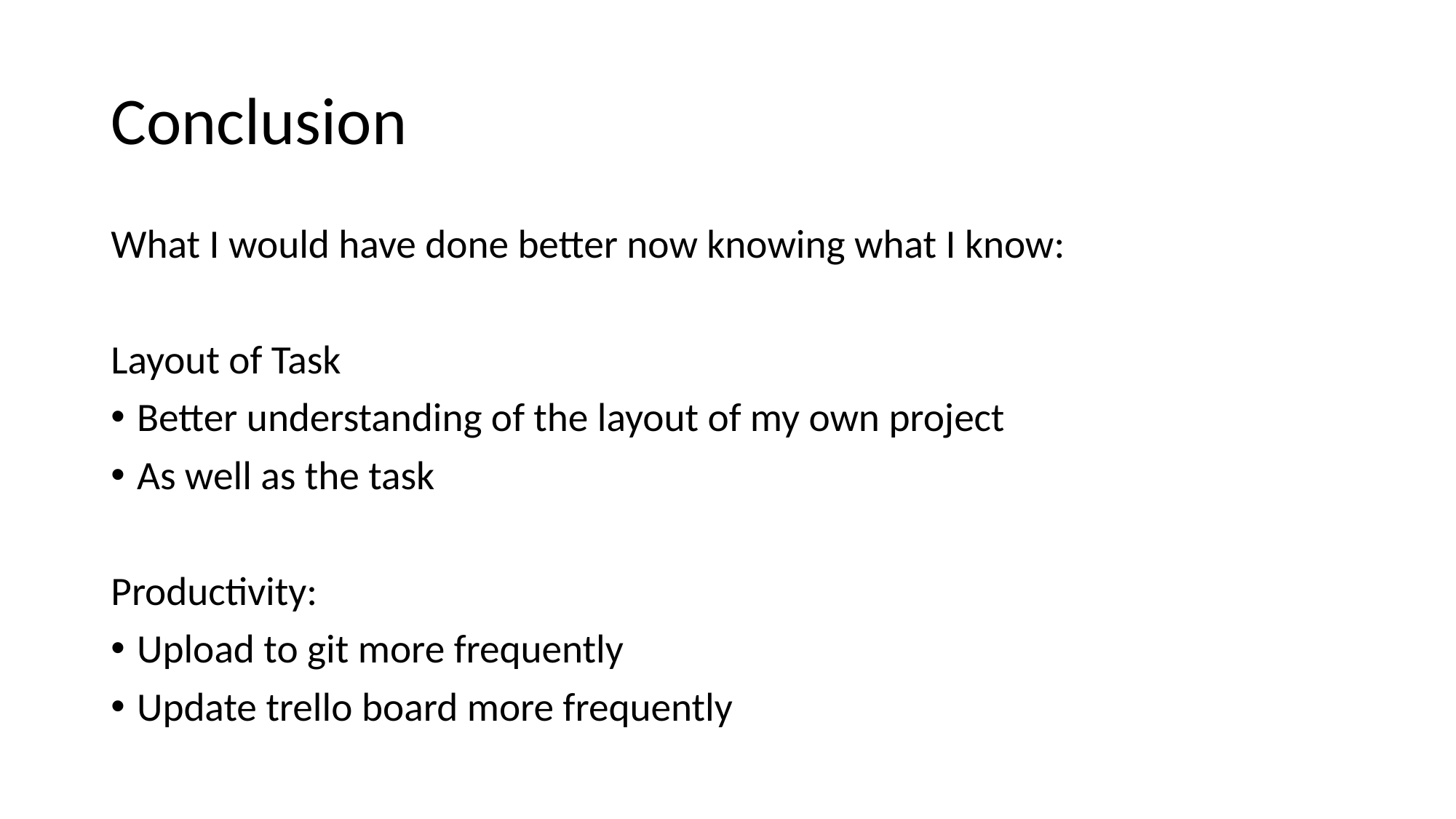

# Conclusion
What I would have done better now knowing what I know:

Layout of Task
Better understanding of the layout of my own project
As well as the task

Productivity:
Upload to git more frequently
Update trello board more frequently